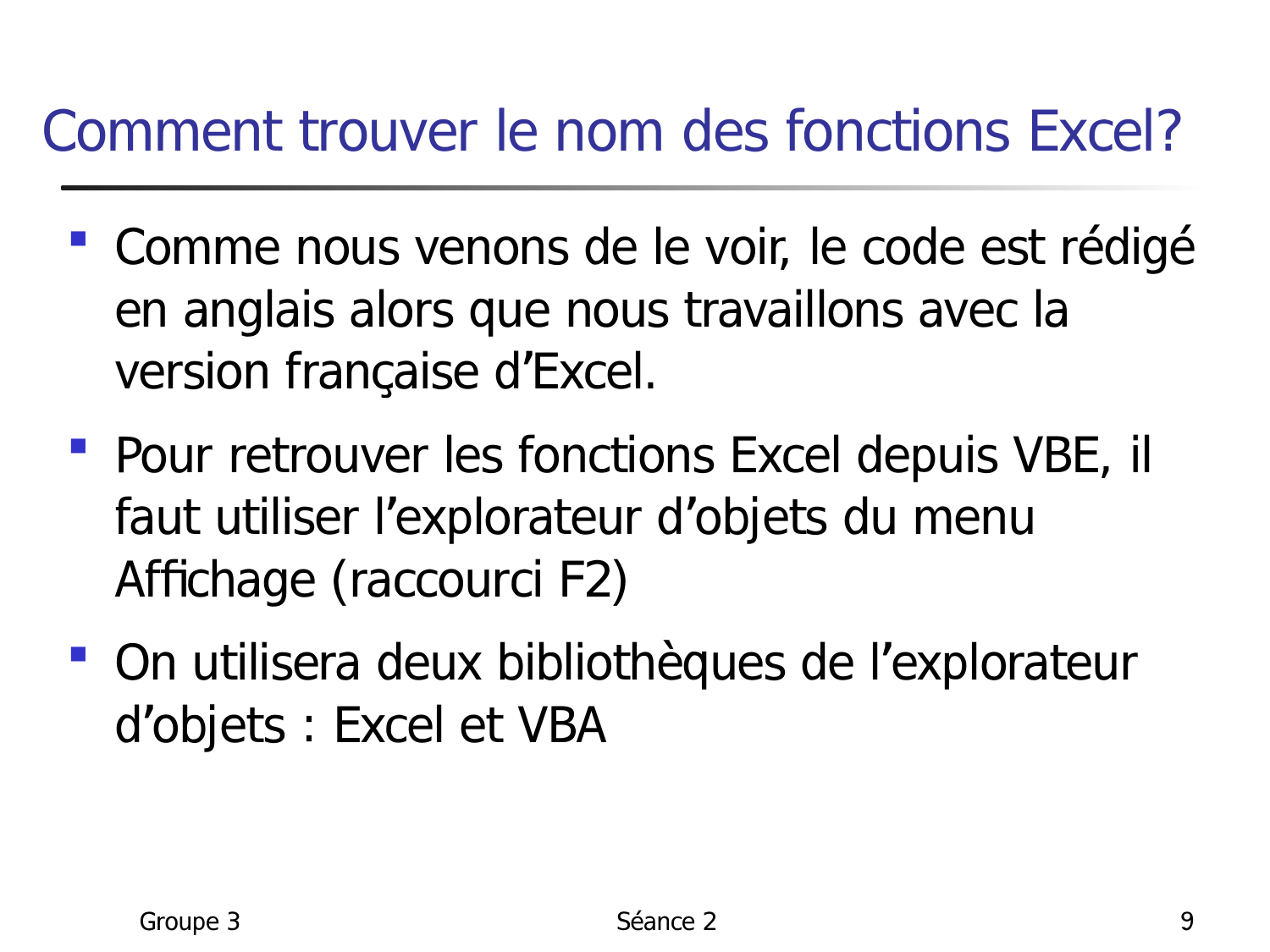

# Comment trouver le nom des fonctions Excel?
Comme nous venons de le voir, le code est rédigé en anglais alors que nous travaillons avec la version française d’Excel.
Pour retrouver les fonctions Excel depuis VBE, il faut utiliser l’explorateur d’objets du menu Affichage (raccourci F2)
On utilisera deux bibliothèques de l’explorateur d’objets : Excel et VBA
Groupe 3
Séance 2
9